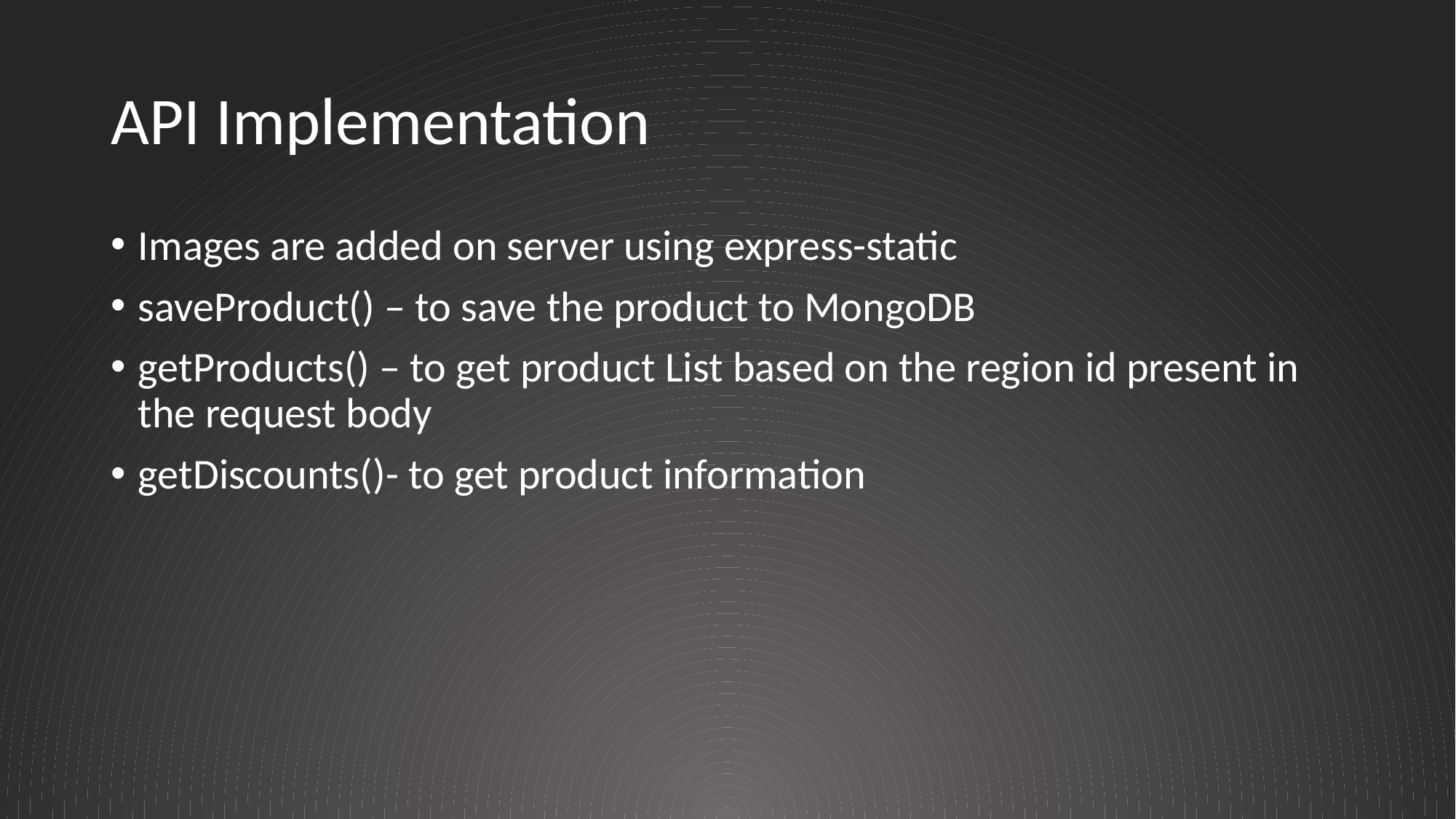

# API Implementation
Images are added on server using express-static
saveProduct() – to save the product to MongoDB
getProducts() – to get product List based on the region id present in the request body
getDiscounts()- to get product information